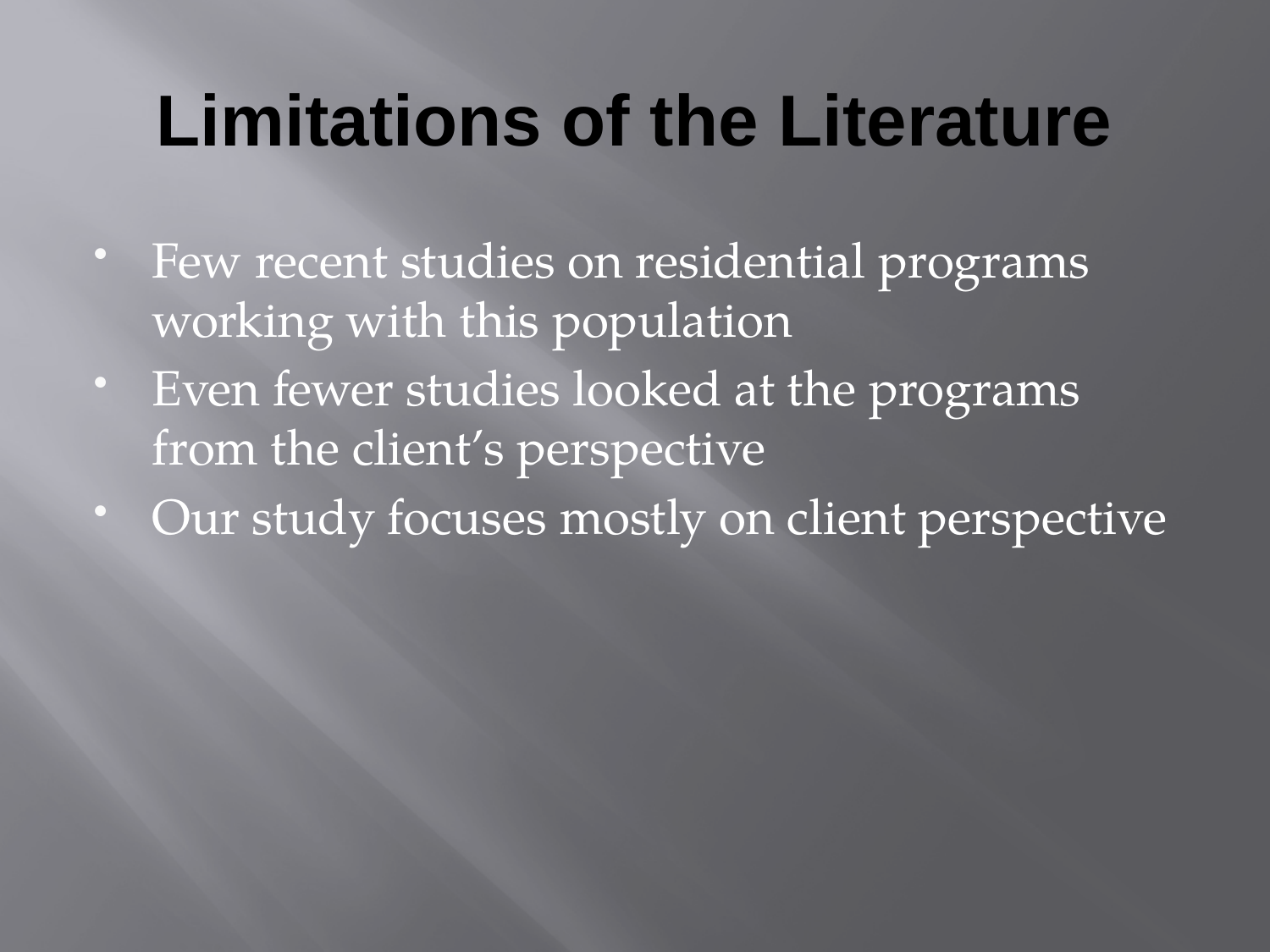

# Limitations of the Literature
Few recent studies on residential programs working with this population
Even fewer studies looked at the programs from the client’s perspective
Our study focuses mostly on client perspective